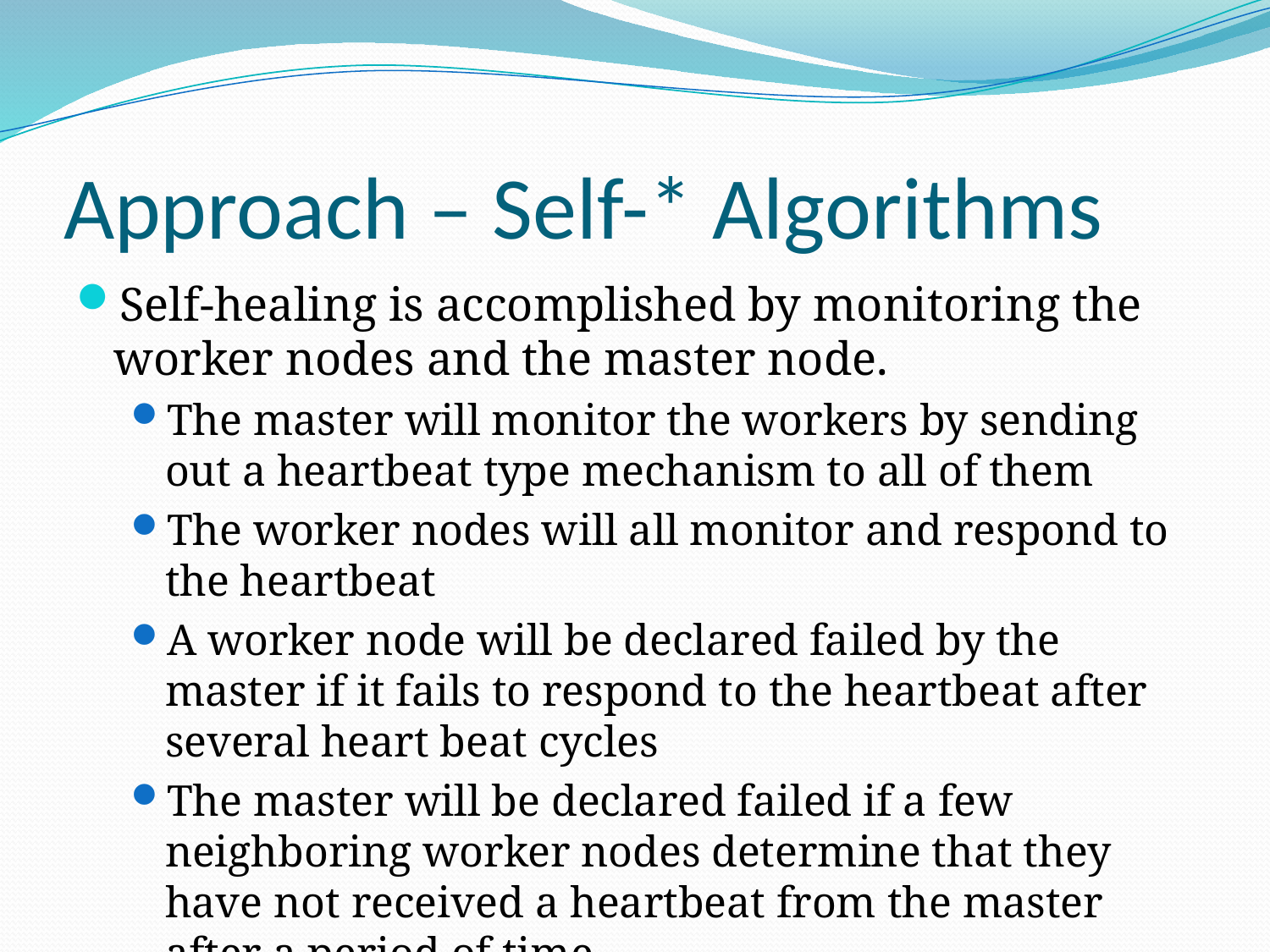

# Approach – Self-* Algorithms
Self-healing is accomplished by monitoring the worker nodes and the master node.
The master will monitor the workers by sending out a heartbeat type mechanism to all of them
The worker nodes will all monitor and respond to the heartbeat
A worker node will be declared failed by the master if it fails to respond to the heartbeat after several heart beat cycles
The master will be declared failed if a few neighboring worker nodes determine that they have not received a heartbeat from the master after a period of time